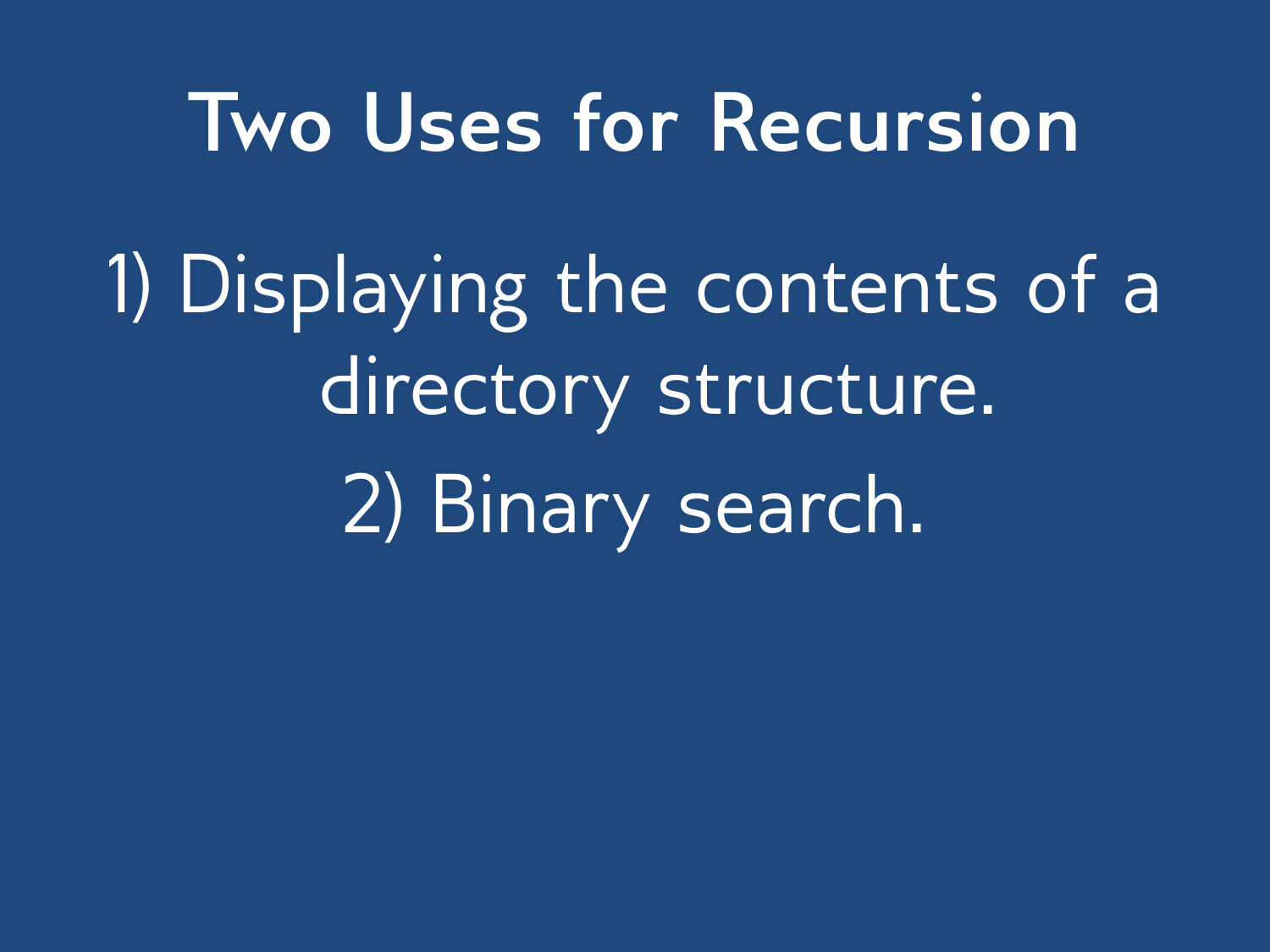

# Two Uses for Recursion
1) Displaying the contents of a directory structure.
2) Binary search.